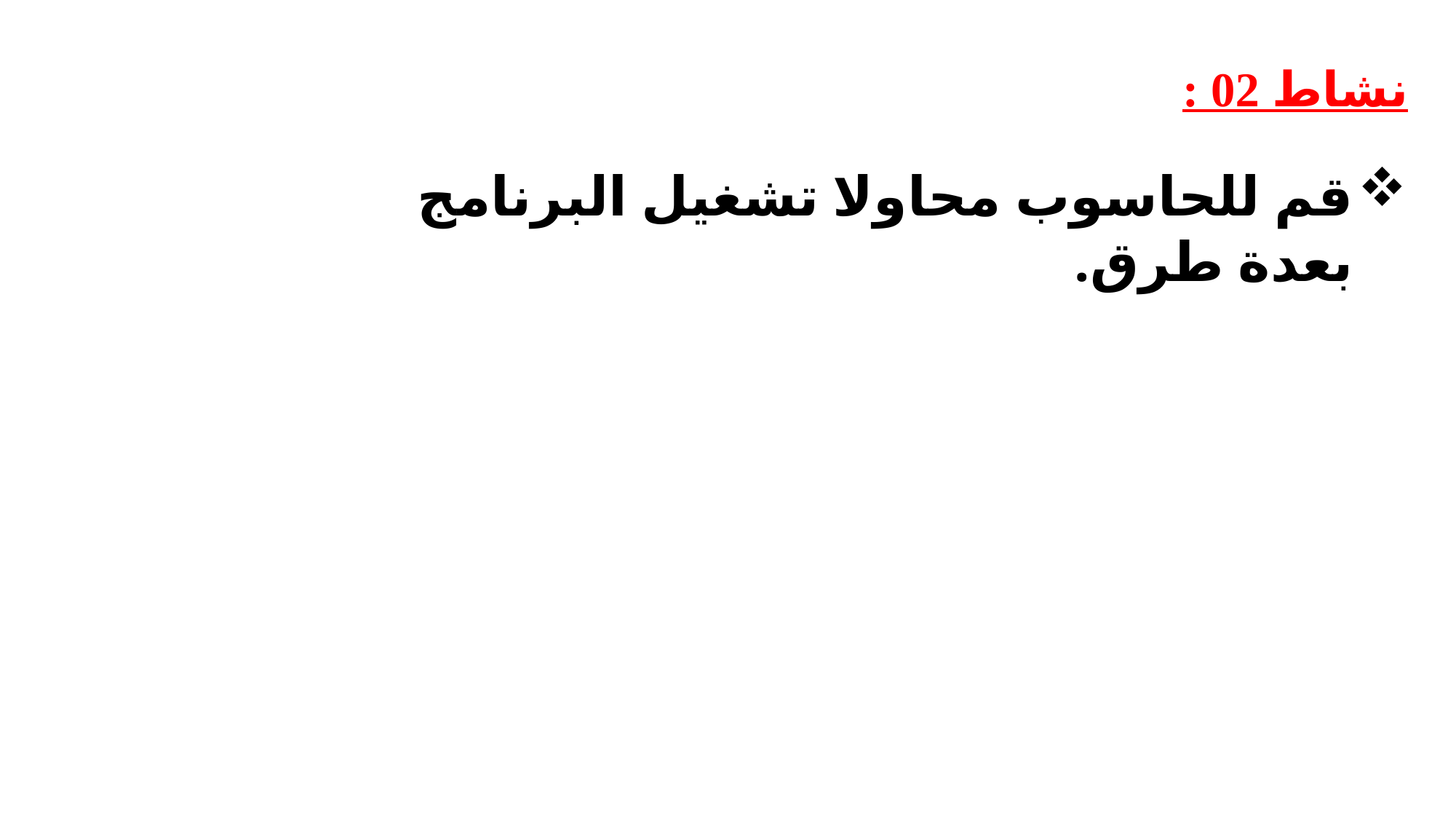

نشاط 02 :
قم للحاسوب محاولا تشغيل البرنامج بعدة طرق.